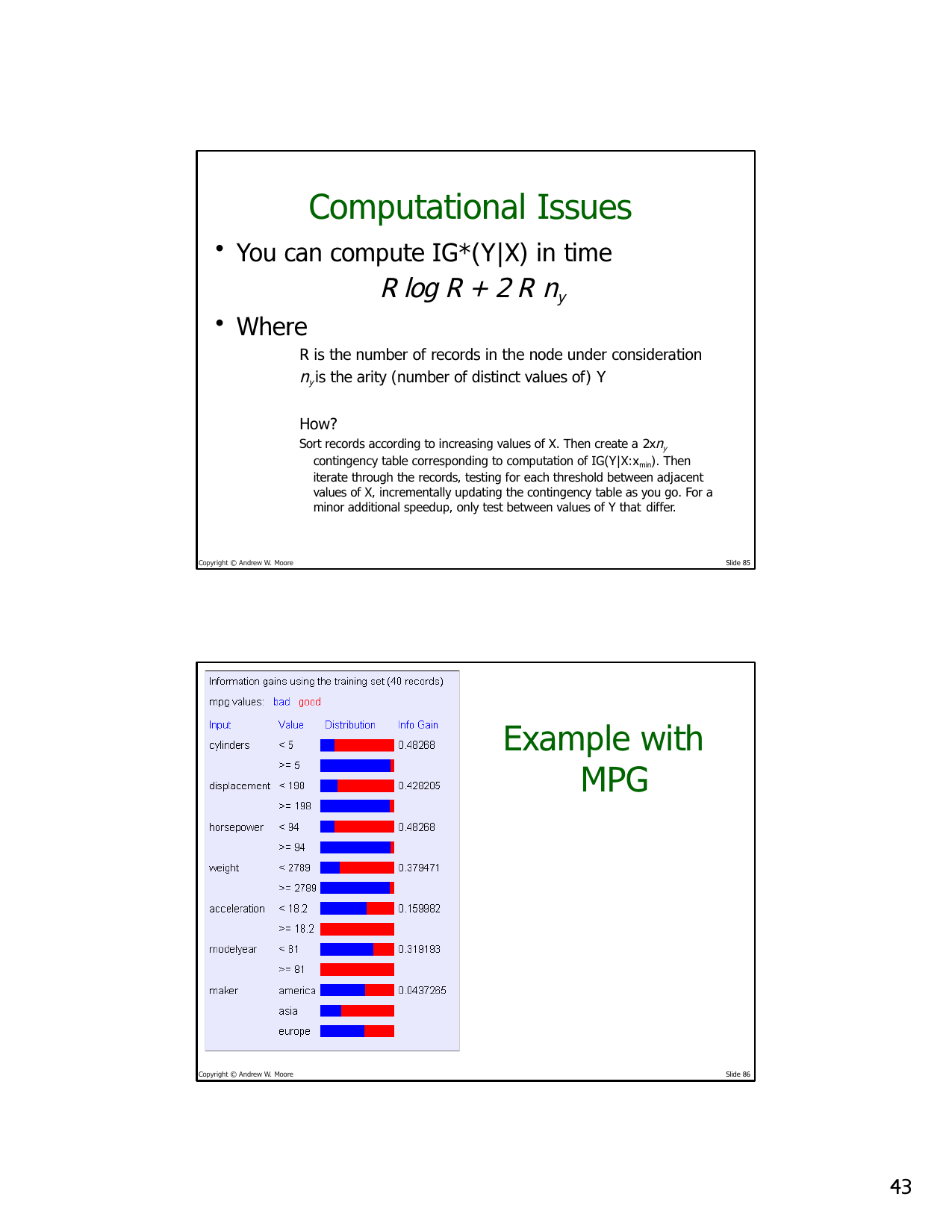

# Computational Issues
You can compute IG*(Y|X) in time
R log R + 2 R ny
Where
R is the number of records in the node under consideration
ny is the arity (number of distinct values of) Y

How?
Sort records according to increasing values of X. Then create a 2xny  contingency table corresponding to computation of IG(Y|X:xmin). Then  iterate through the records, testing for each threshold between adjacent  values of X, incrementally updating the contingency table as you go. For a  minor additional speedup, only test between values of Y that differ.
Copyright © Andrew W. Moore
Slide 85

Example with  MPG
Copyright © Andrew W. Moore
Slide 86
43